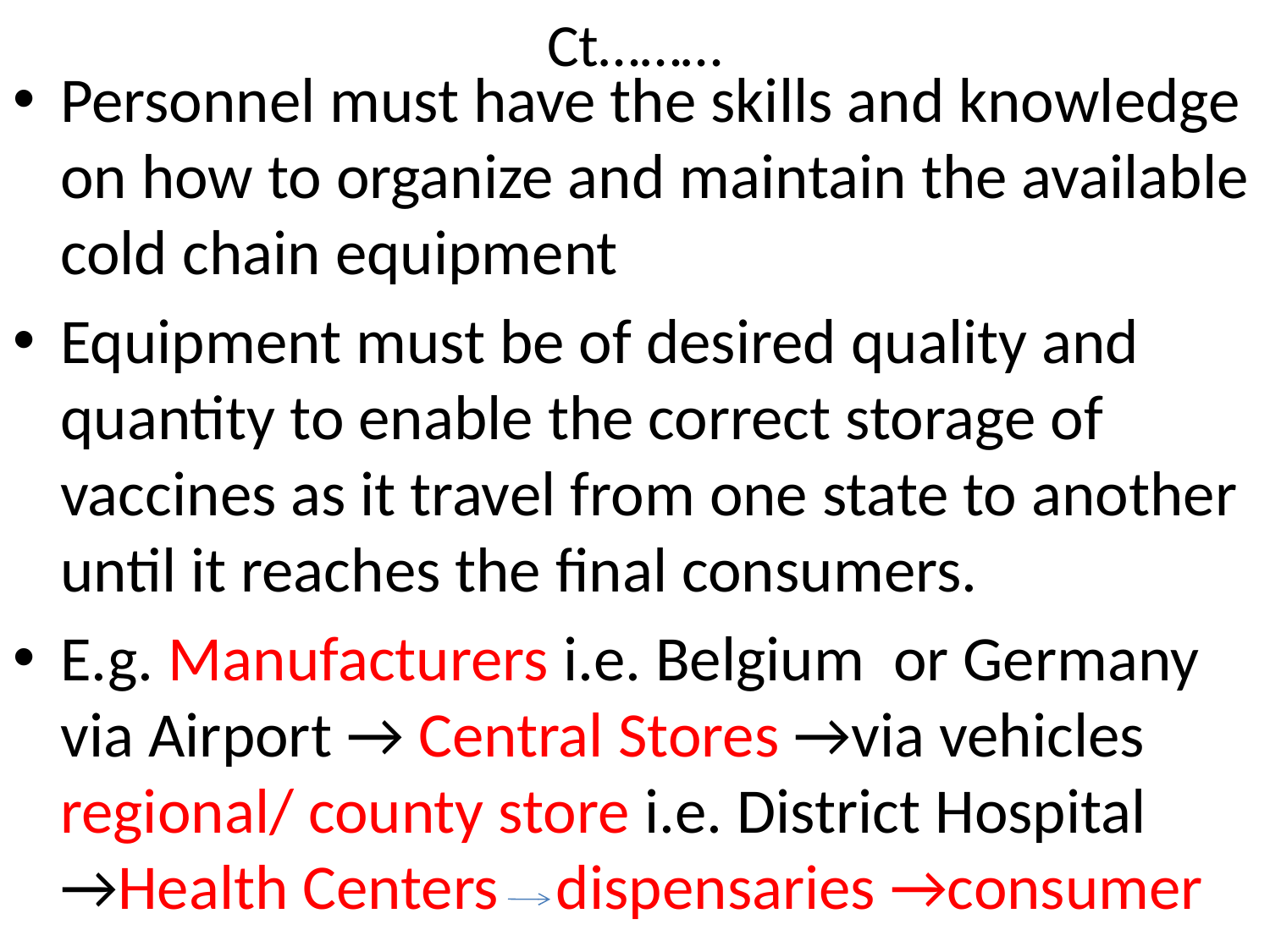

# Ct………
Personnel must have the skills and knowledge on how to organize and maintain the available cold chain equipment
Equipment must be of desired quality and quantity to enable the correct storage of vaccines as it travel from one state to another until it reaches the final consumers.
E.g. Manufacturers i.e. Belgium  or Germany via Airport → Central Stores →via vehicles regional/ county store i.e. District Hospital →Health Centers    dispensaries →consumer